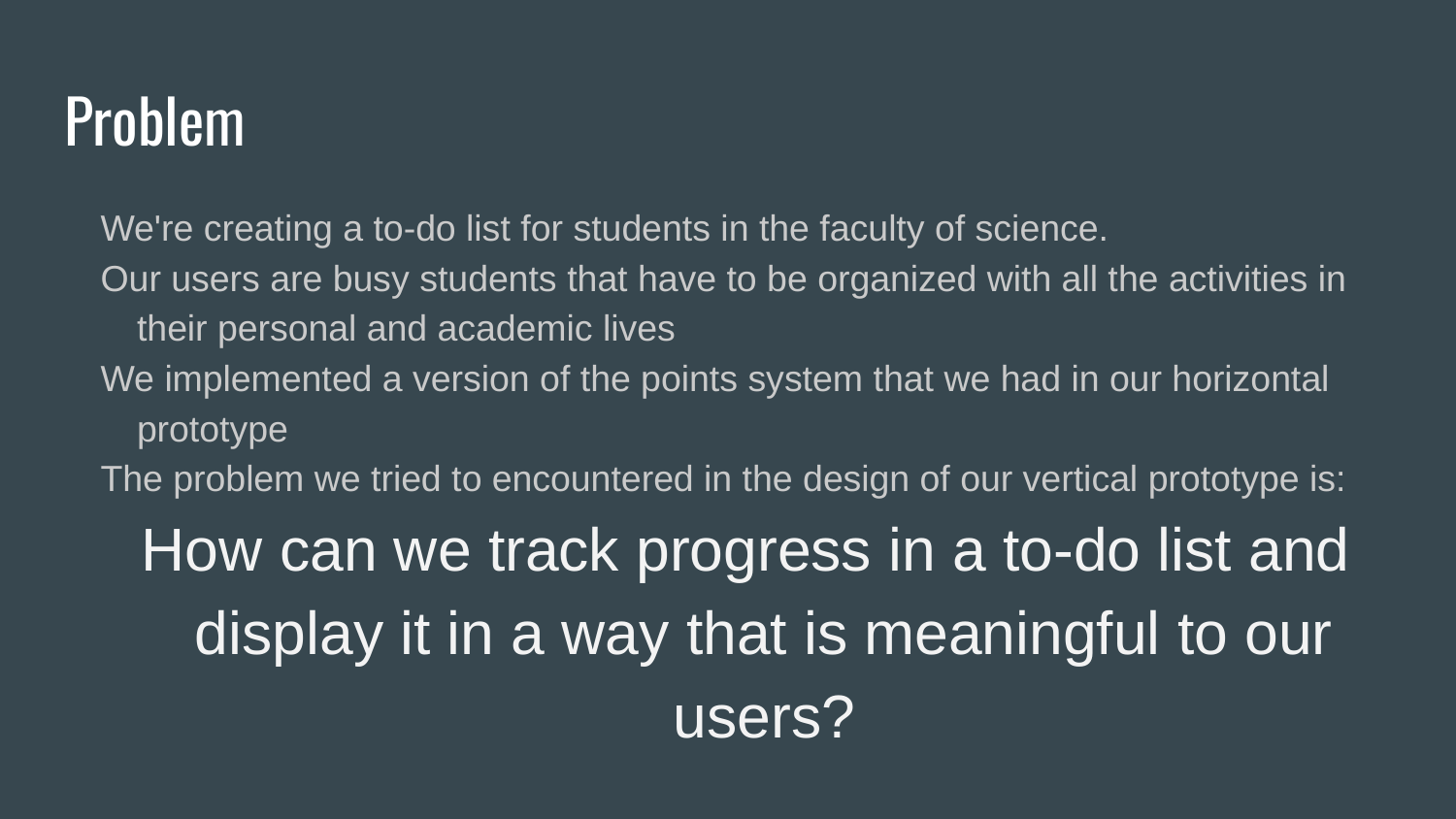

# Problem
We're creating a to-do list for students in the faculty of science.
Our users are busy students that have to be organized with all the activities in their personal and academic lives
We implemented a version of the points system that we had in our horizontal prototype
The problem we tried to encountered in the design of our vertical prototype is:
How can we track progress in a to-do list and display it in a way that is meaningful to our users?